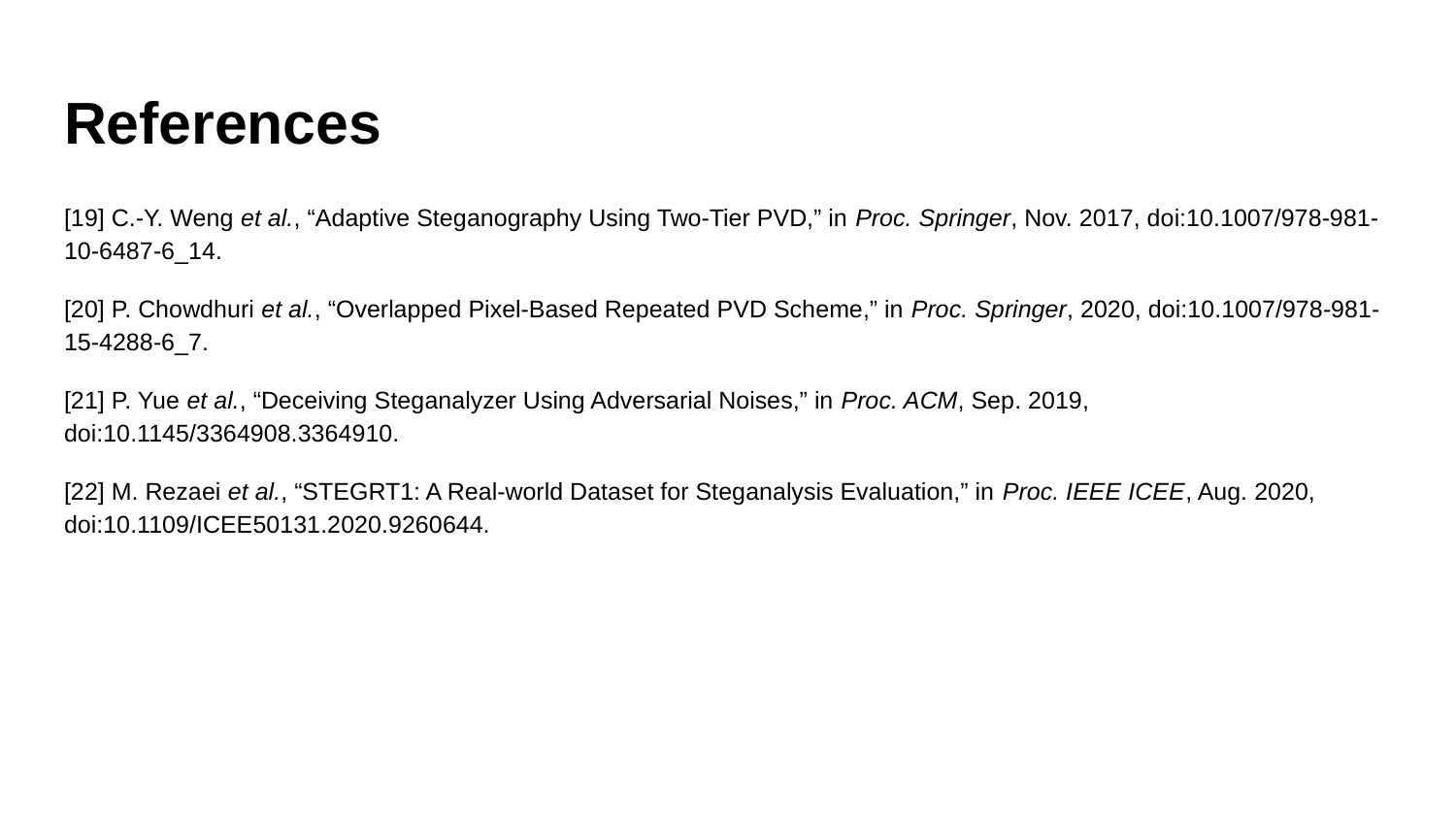

# References
[19] C.-Y. Weng et al., “Adaptive Steganography Using Two-Tier PVD,” in Proc. Springer, Nov. 2017, doi:10.1007/978-981-10-6487-6_14.
[20] P. Chowdhuri et al., “Overlapped Pixel-Based Repeated PVD Scheme,” in Proc. Springer, 2020, doi:10.1007/978-981-15-4288-6_7.
[21] P. Yue et al., “Deceiving Steganalyzer Using Adversarial Noises,” in Proc. ACM, Sep. 2019, doi:10.1145/3364908.3364910.
[22] M. Rezaei et al., “STEGRT1: A Real-world Dataset for Steganalysis Evaluation,” in Proc. IEEE ICEE, Aug. 2020, doi:10.1109/ICEE50131.2020.9260644.